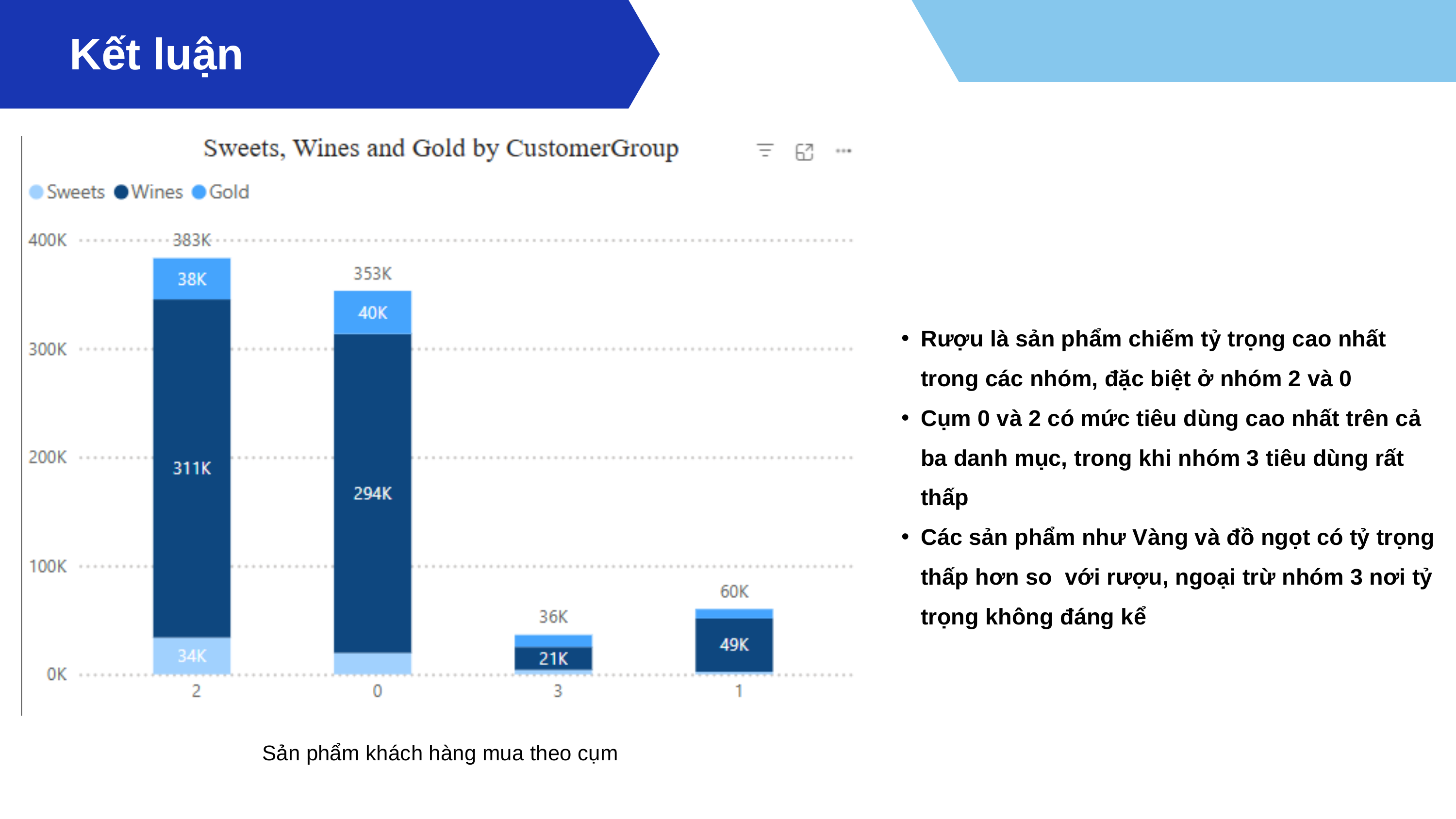

Kết luận

Rượu là sản phẩm chiếm tỷ trọng cao nhất trong các nhóm, đặc biệt ở nhóm 2 và 0
Cụm 0 và 2 có mức tiêu dùng cao nhất trên cả ba danh mục, trong khi nhóm 3 tiêu dùng rất thấp
Các sản phẩm như Vàng và đồ ngọt có tỷ trọng thấp hơn so  với rượu, ngoại trừ nhóm 3 nơi tỷ trọng không đáng kể
Sản phẩm khách hàng mua theo cụm